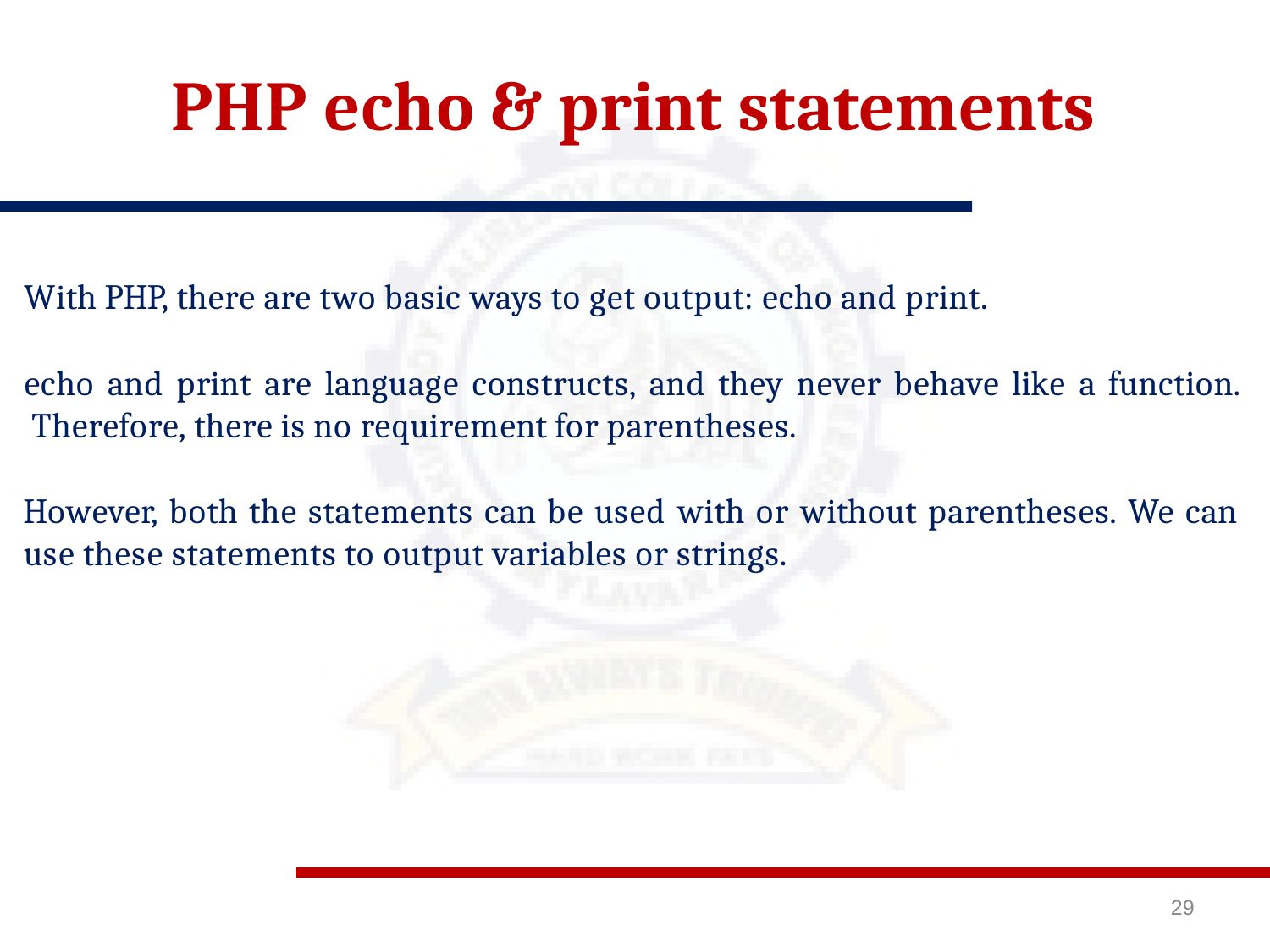

# PHP echo & print statements
With PHP, there are two basic ways to get output: echo and print.

echo and print are language constructs, and they never behave like a function.  Therefore, there is no requirement for parentheses.

However, both the statements can be used with or without parentheses. We can  use these statements to output variables or strings.
29